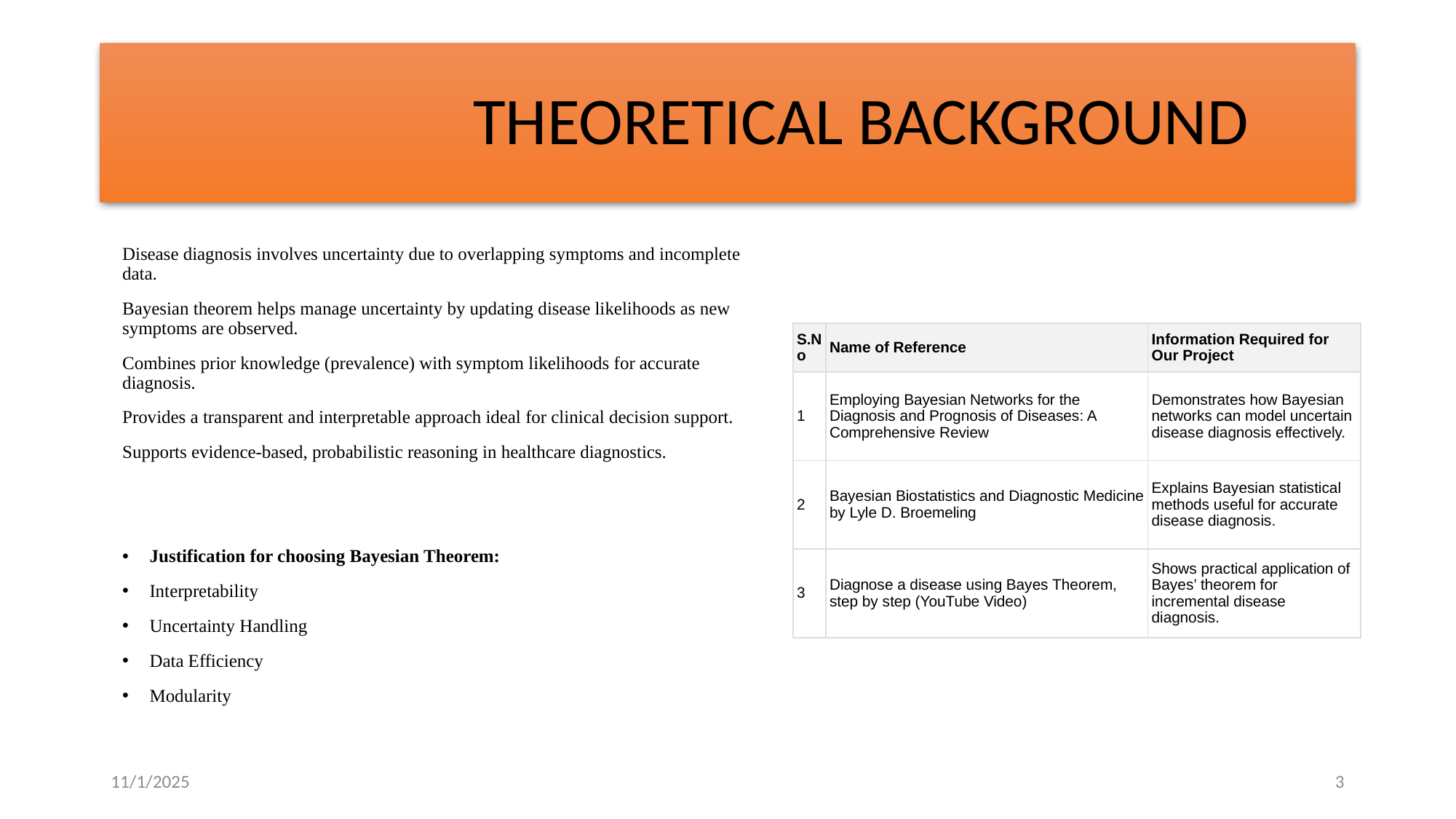

# THEORETICAL BACKGROUND
Disease diagnosis involves uncertainty due to overlapping symptoms and incomplete data.
Bayesian theorem helps manage uncertainty by updating disease likelihoods as new symptoms are observed.
Combines prior knowledge (prevalence) with symptom likelihoods for accurate diagnosis.
Provides a transparent and interpretable approach ideal for clinical decision support.
Supports evidence-based, probabilistic reasoning in healthcare diagnostics.

Justification for choosing Bayesian Theorem:
Interpretability
Uncertainty Handling
Data Efficiency
Modularity
| S.No | Name of Reference | Information Required for Our Project |
| --- | --- | --- |
| 1 | Employing Bayesian Networks for the Diagnosis and Prognosis of Diseases: A Comprehensive Review | Demonstrates how Bayesian networks can model uncertain disease diagnosis effectively. |
| 2 | Bayesian Biostatistics and Diagnostic Medicine by Lyle D. Broemeling | Explains Bayesian statistical methods useful for accurate disease diagnosis. |
| 3 | Diagnose a disease using Bayes Theorem, step by step (YouTube Video) | Shows practical application of Bayes’ theorem for incremental disease diagnosis. |
11/1/2025
3